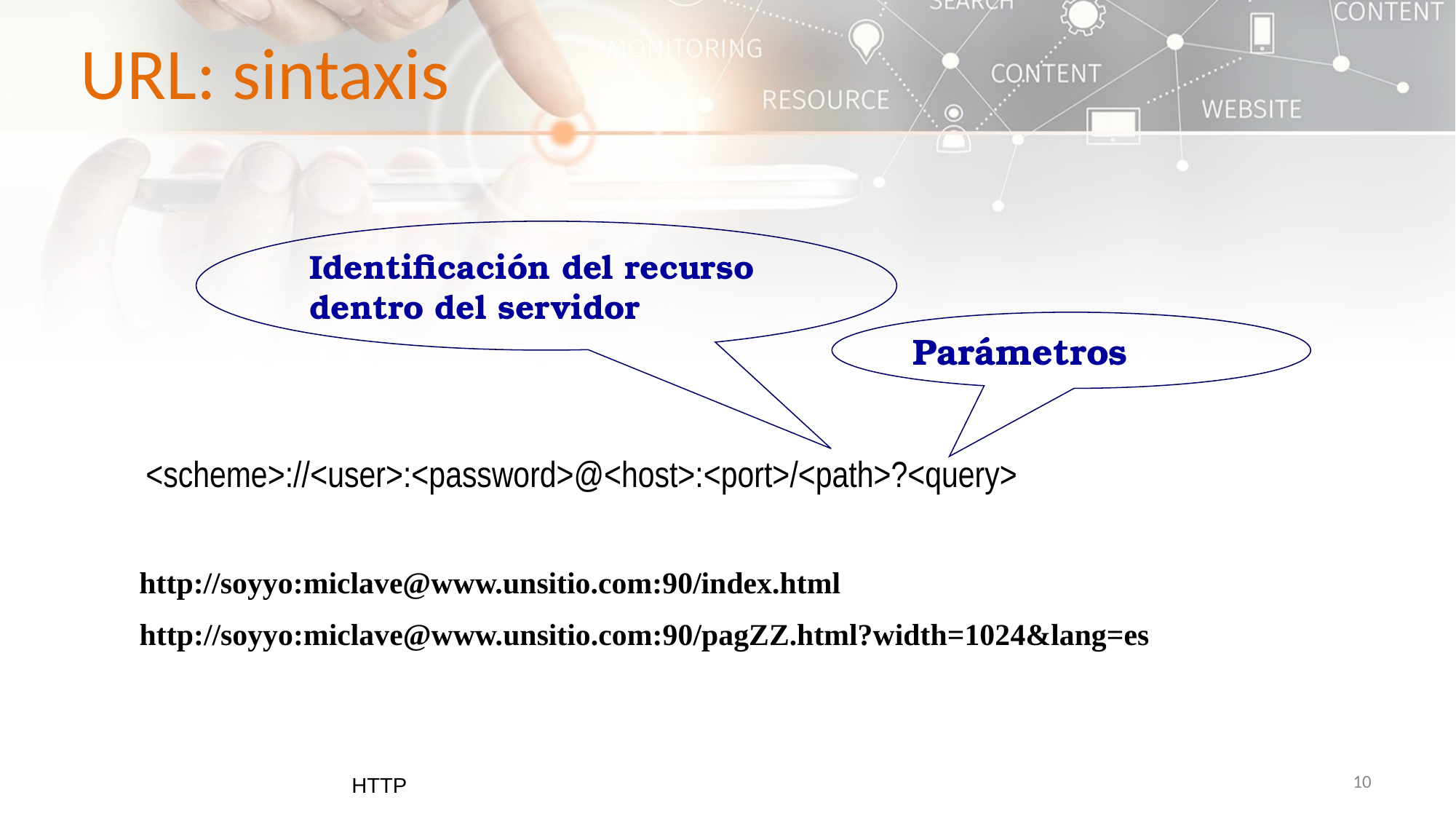

URL: sintaxis
Identificación del recurso dentro del servidor
Parámetros
<scheme>://<user>:<password>@<host>:<port>/<path>?<query>
http://soyyo:miclave@www.unsitio.com:90/index.html
http://soyyo:miclave@www.unsitio.com:90/pagZZ.html?width=1024&lang=es

HTTP
10